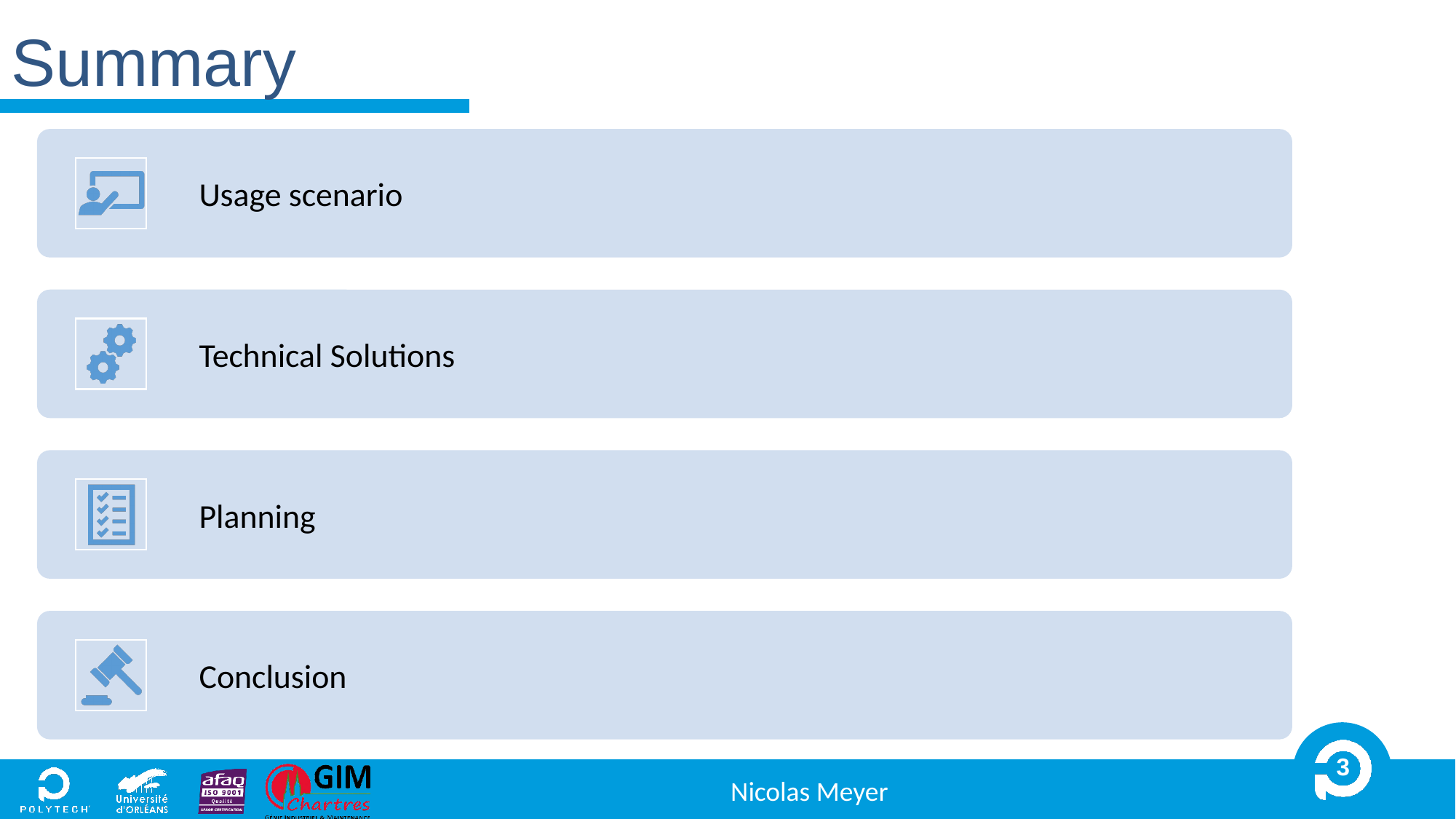

# Summary
Usage scenario
Technical Solutions
Planning
Conclusion